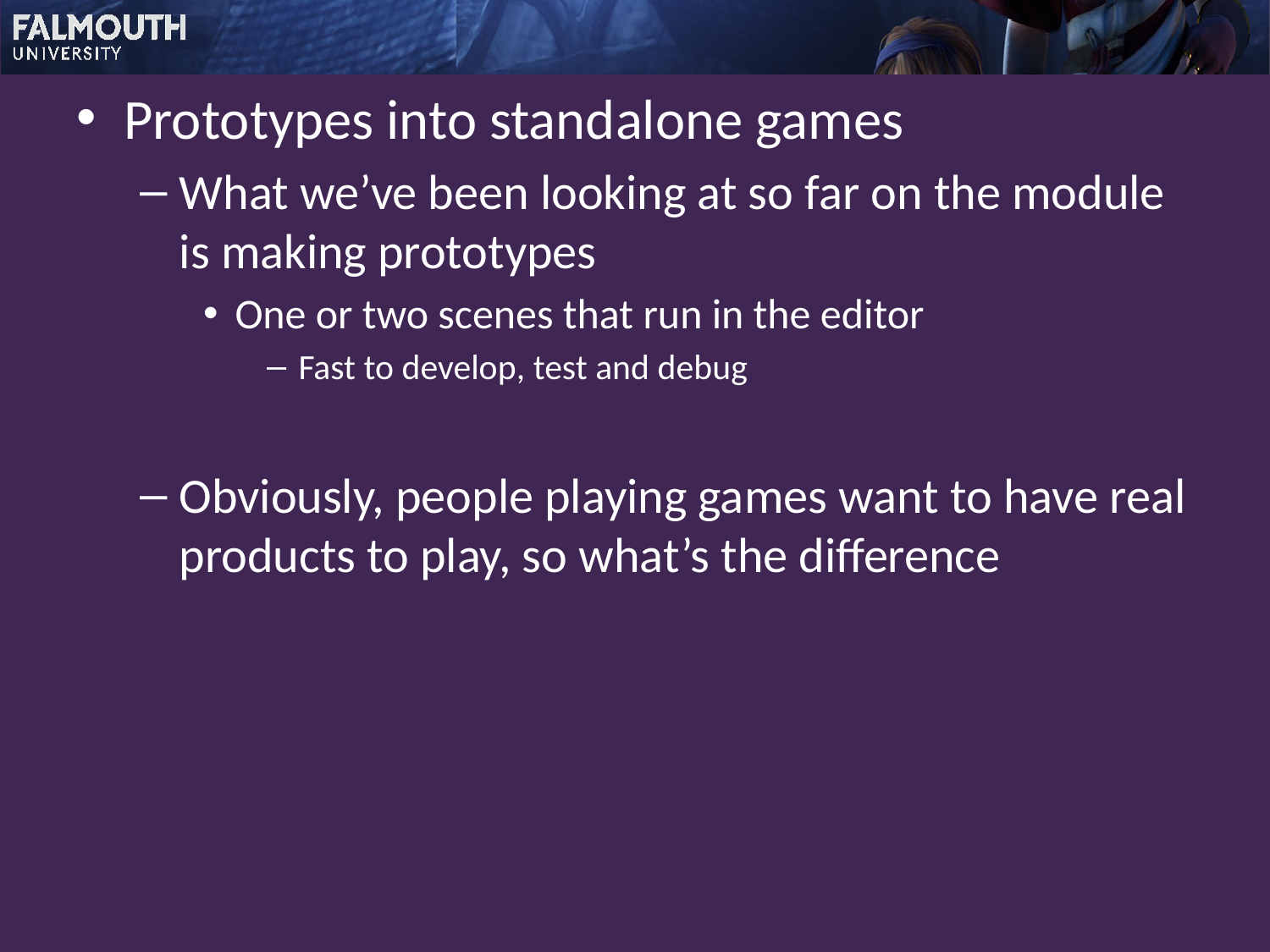

Prototypes into standalone games
What we’ve been looking at so far on the module is making prototypes
One or two scenes that run in the editor
Fast to develop, test and debug

Obviously, people playing games want to have real products to play, so what’s the difference